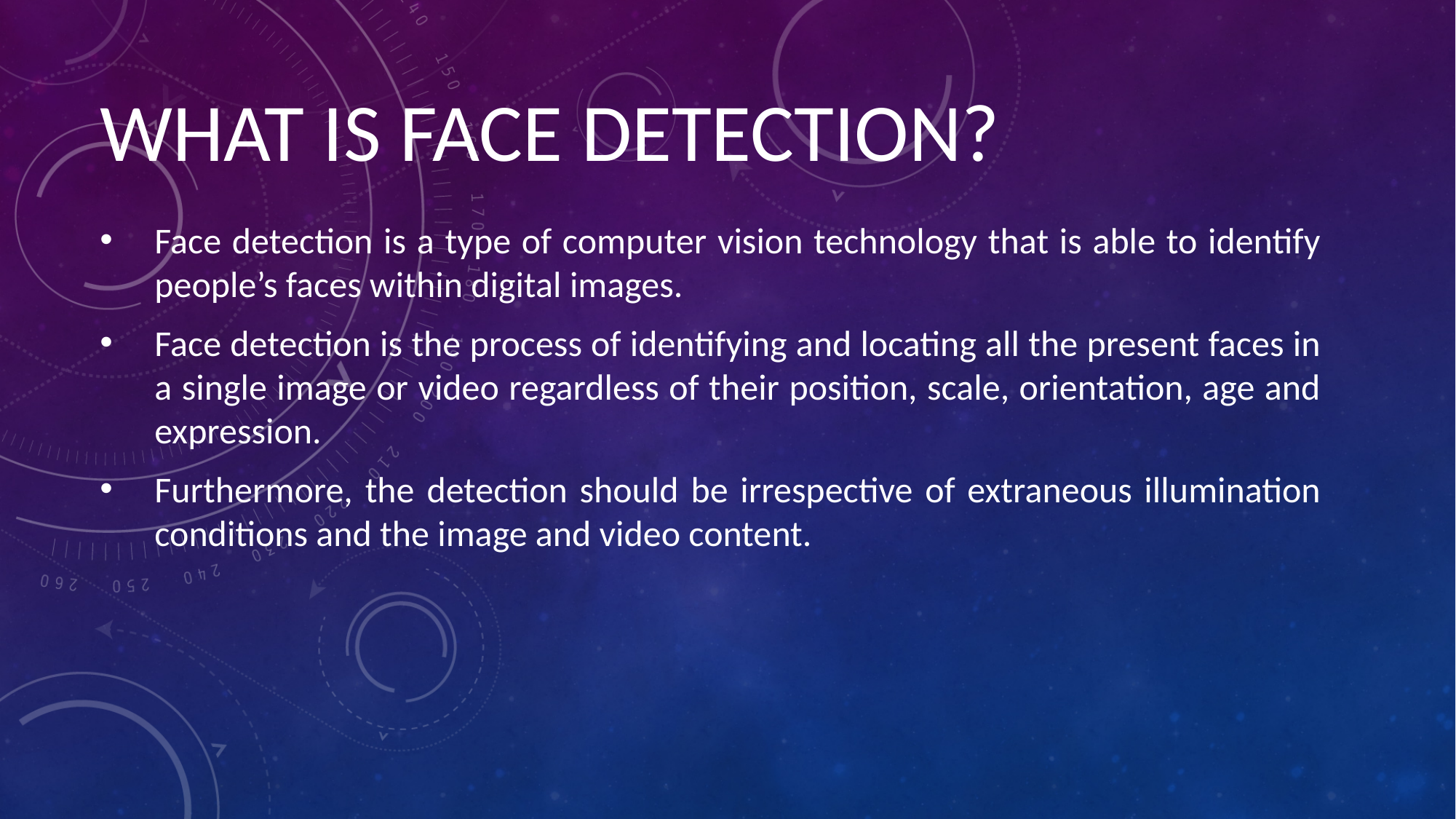

# What is face detection?
Face detection is a type of computer vision technology that is able to identify people’s faces within digital images.
Face detection is the process of identifying and locating all the present faces in a single image or video regardless of their position, scale, orientation, age and expression.
Furthermore, the detection should be irrespective of extraneous illumination conditions and the image and video content.